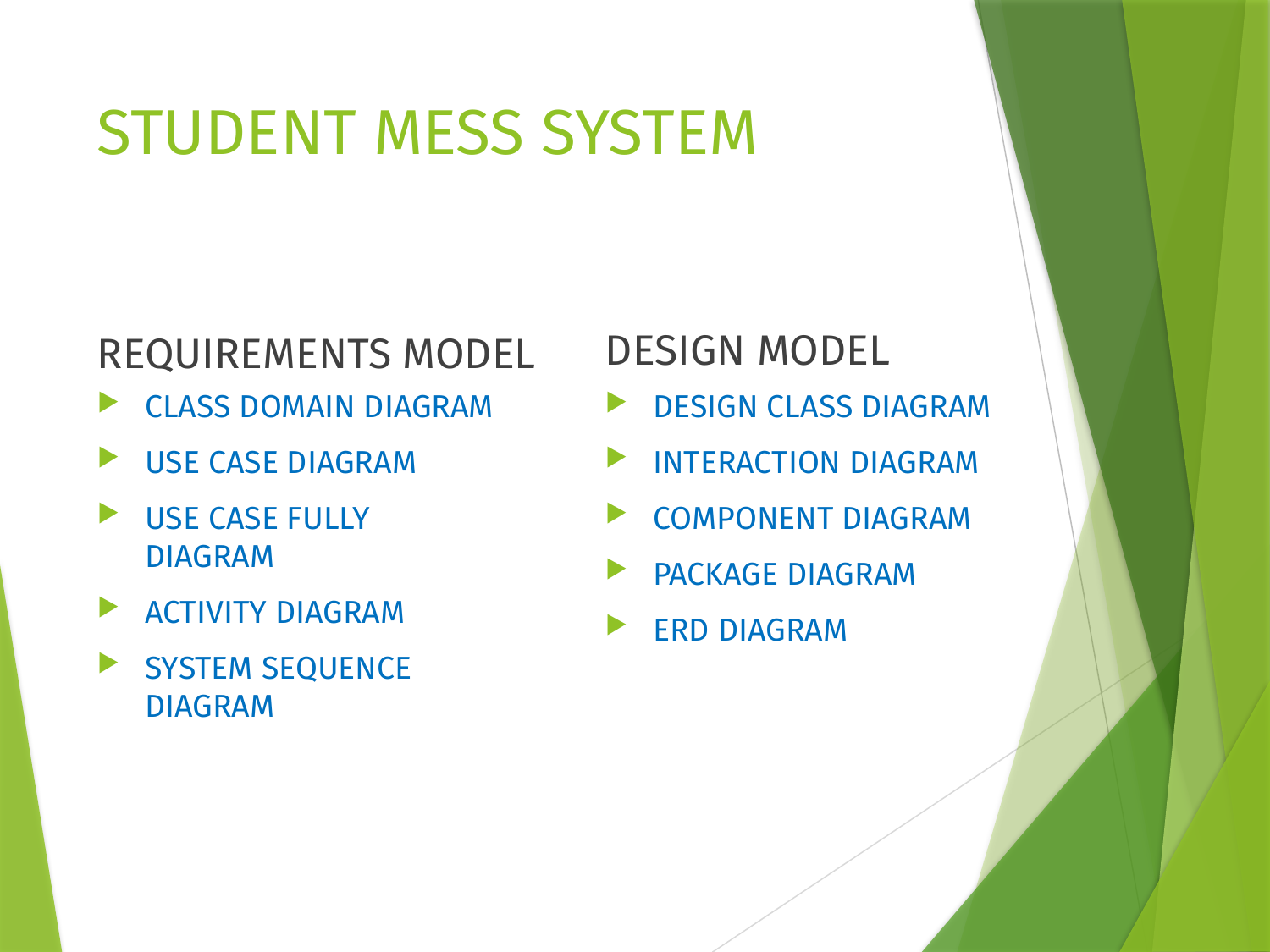

# STUDENT MESS SYSTEM
REQUIREMENTS MODEL
DESIGN MODEL
DESIGN CLASS DIAGRAM
INTERACTION DIAGRAM
COMPONENT DIAGRAM
PACKAGE DIAGRAM
ERD DIAGRAM
CLASS DOMAIN DIAGRAM
USE CASE DIAGRAM
USE CASE FULLY DIAGRAM
ACTIVITY DIAGRAM
SYSTEM SEQUENCE DIAGRAM